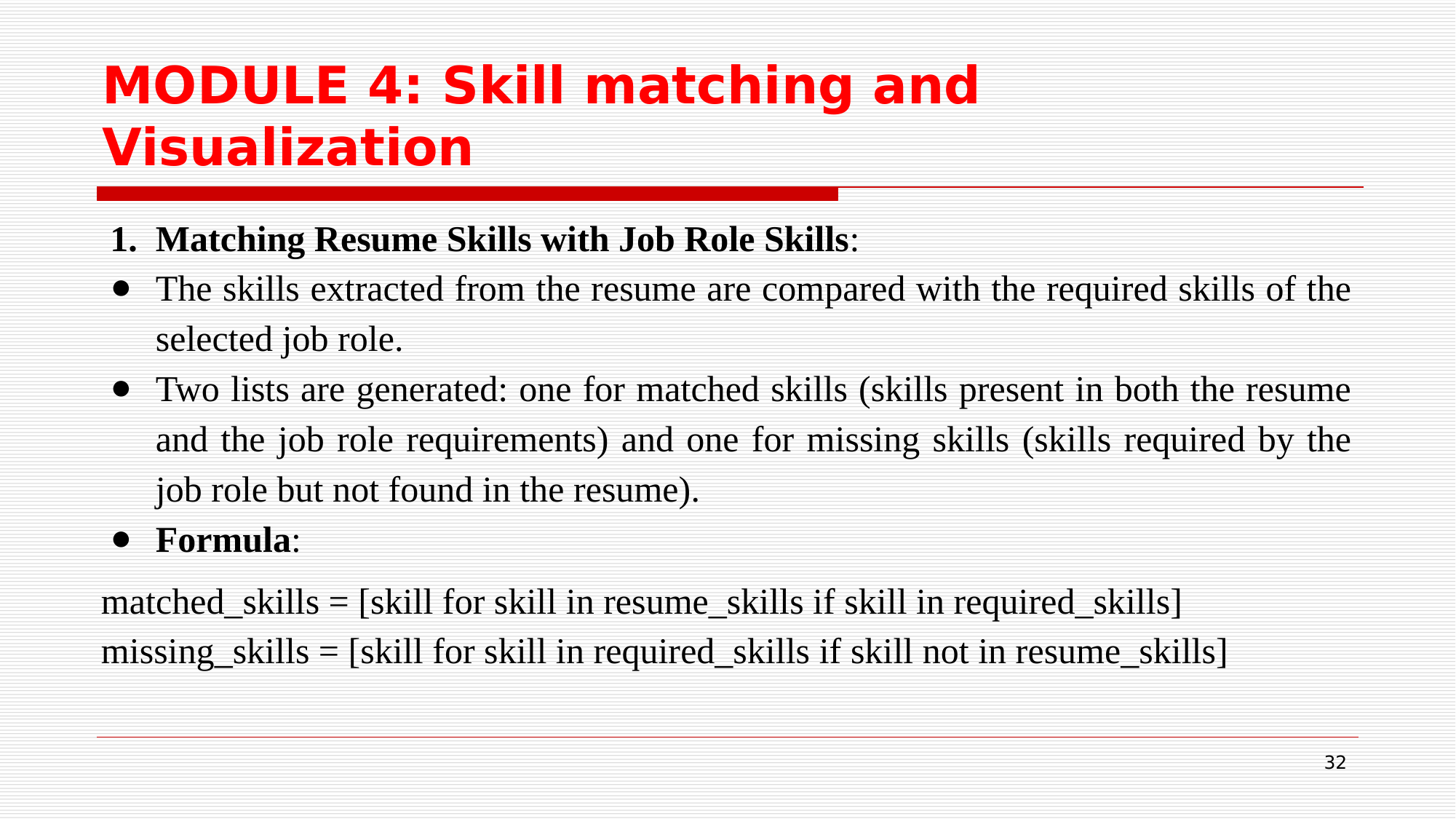

# MODULE 4: Skill matching and Visualization
Matching Resume Skills with Job Role Skills:
The skills extracted from the resume are compared with the required skills of the selected job role.
Two lists are generated: one for matched skills (skills present in both the resume and the job role requirements) and one for missing skills (skills required by the job role but not found in the resume).
Formula:
matched_skills = [skill for skill in resume_skills if skill in required_skills]
missing_skills = [skill for skill in required_skills if skill not in resume_skills]

32